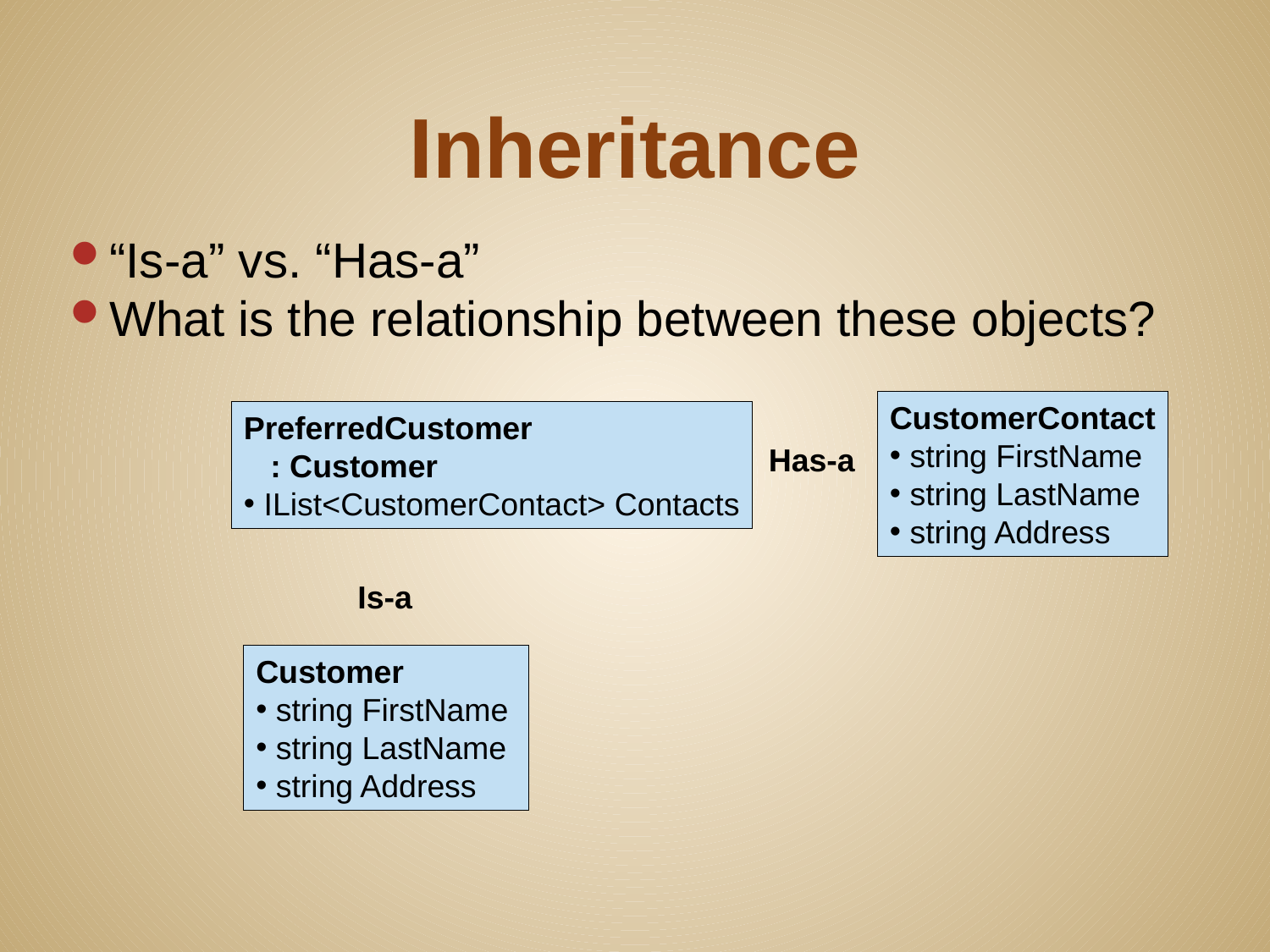

# Inheritance
“Is-a” vs. “Has-a”
What is the relationship between these objects?
CustomerContact
 string FirstName
 string LastName
 string Address
PreferredCustomer
   : Customer
 IList<CustomerContact> Contacts
Has-a
Is-a
Customer
 string FirstName
 string LastName
 string Address